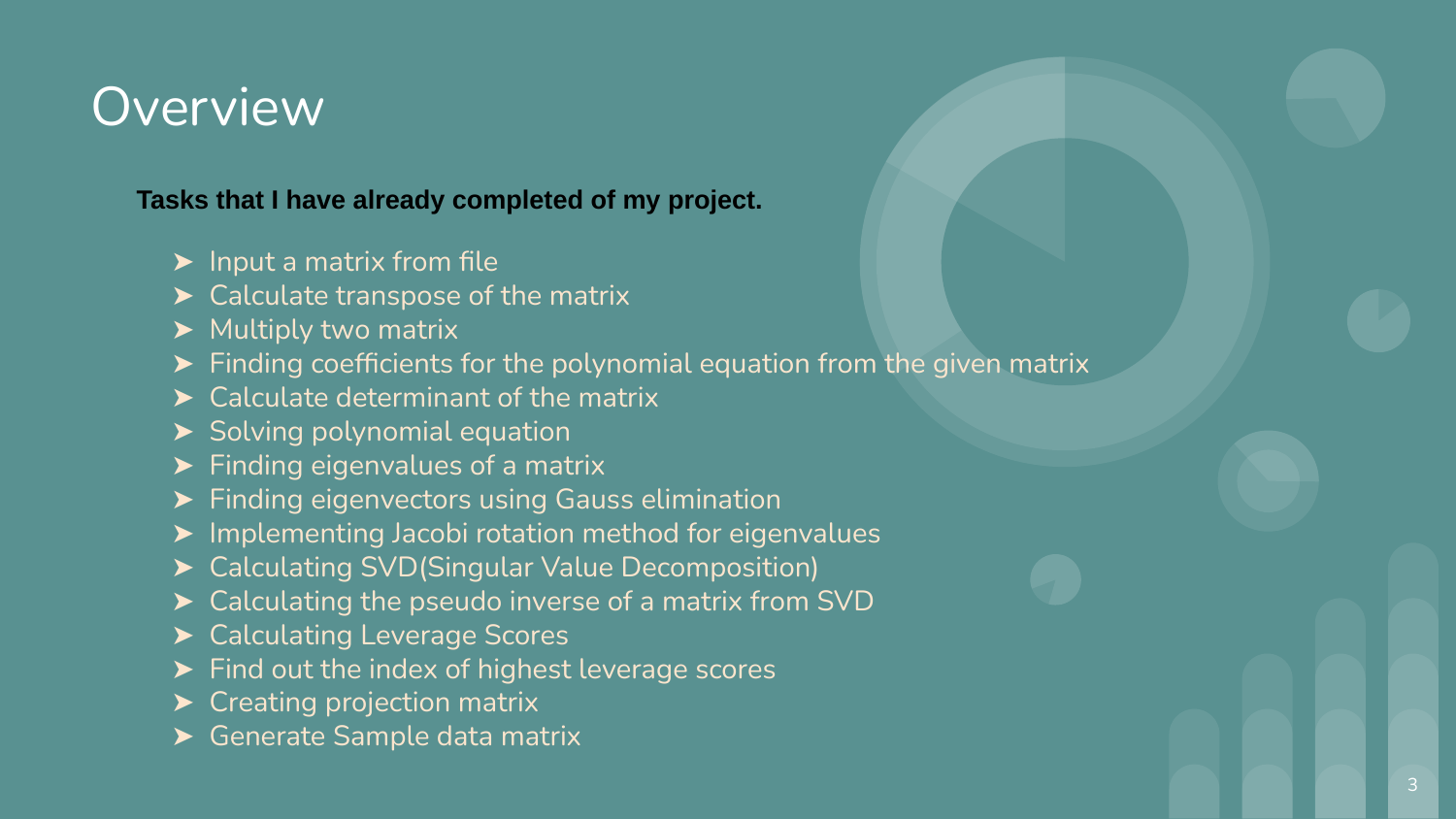

# Tasks that I have already completed of my project.
Overview
➤  Input a matrix from file
➤  Calculate transpose of the matrix
➤  Multiply two matrix
➤  Finding coefficients for the polynomial equation from the given matrix
➤  Calculate determinant of the matrix
➤  Solving polynomial equation
➤  Finding eigenvalues of a matrix
➤  Finding eigenvectors using Gauss elimination
➤  Implementing Jacobi rotation method for eigenvalues
➤  Calculating SVD(Singular Value Decomposition)
➤  Calculating the pseudo inverse of a matrix from SVD
➤  Calculating Leverage Scores
➤  Find out the index of highest leverage scores
➤  Creating projection matrix
➤  Generate Sample data matrix

3